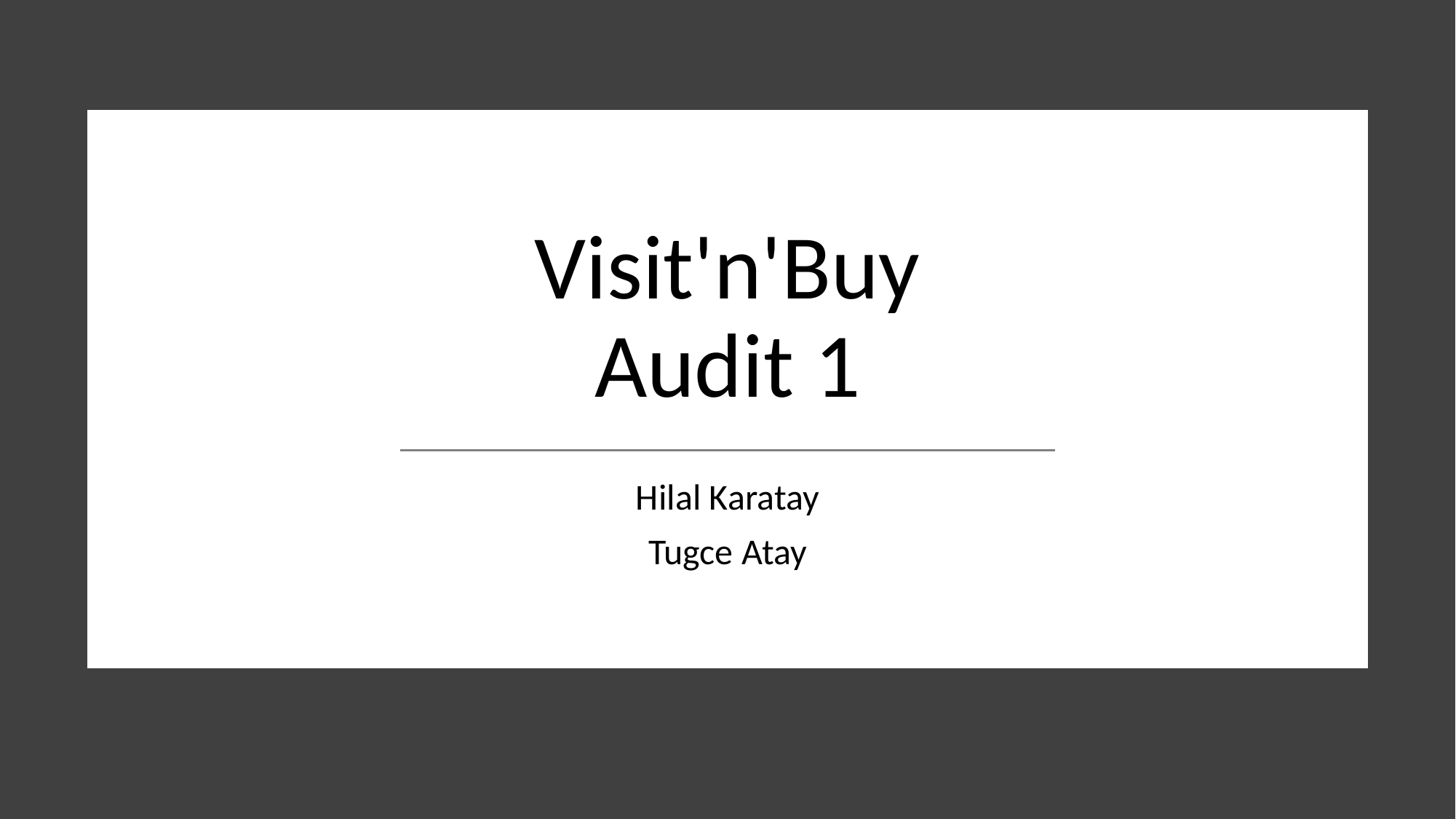

# Visit'n'Buy Audit 1
Hilal Karatay
Tugce Atay